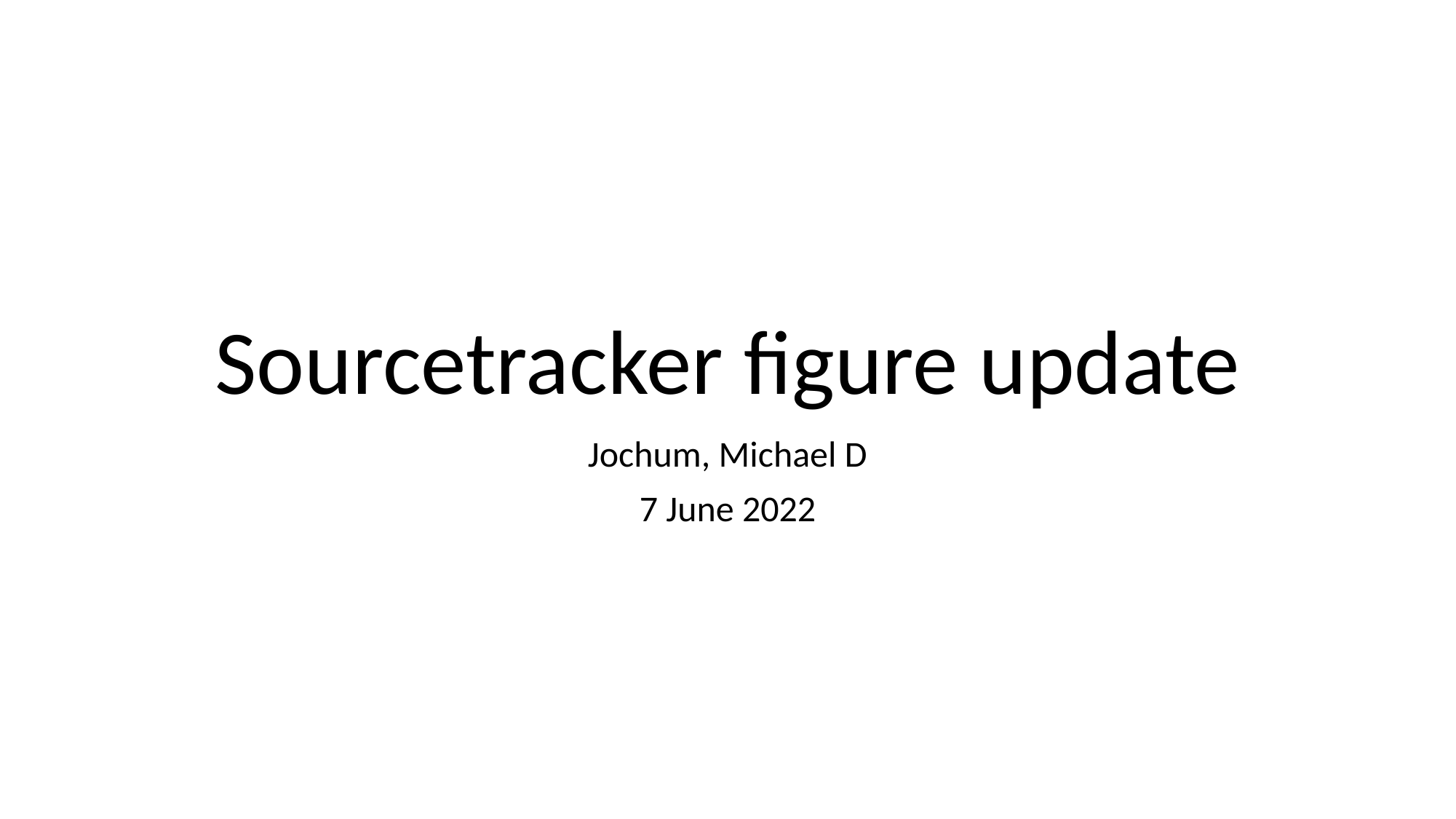

# Sourcetracker figure update
Jochum, Michael D
7 June 2022